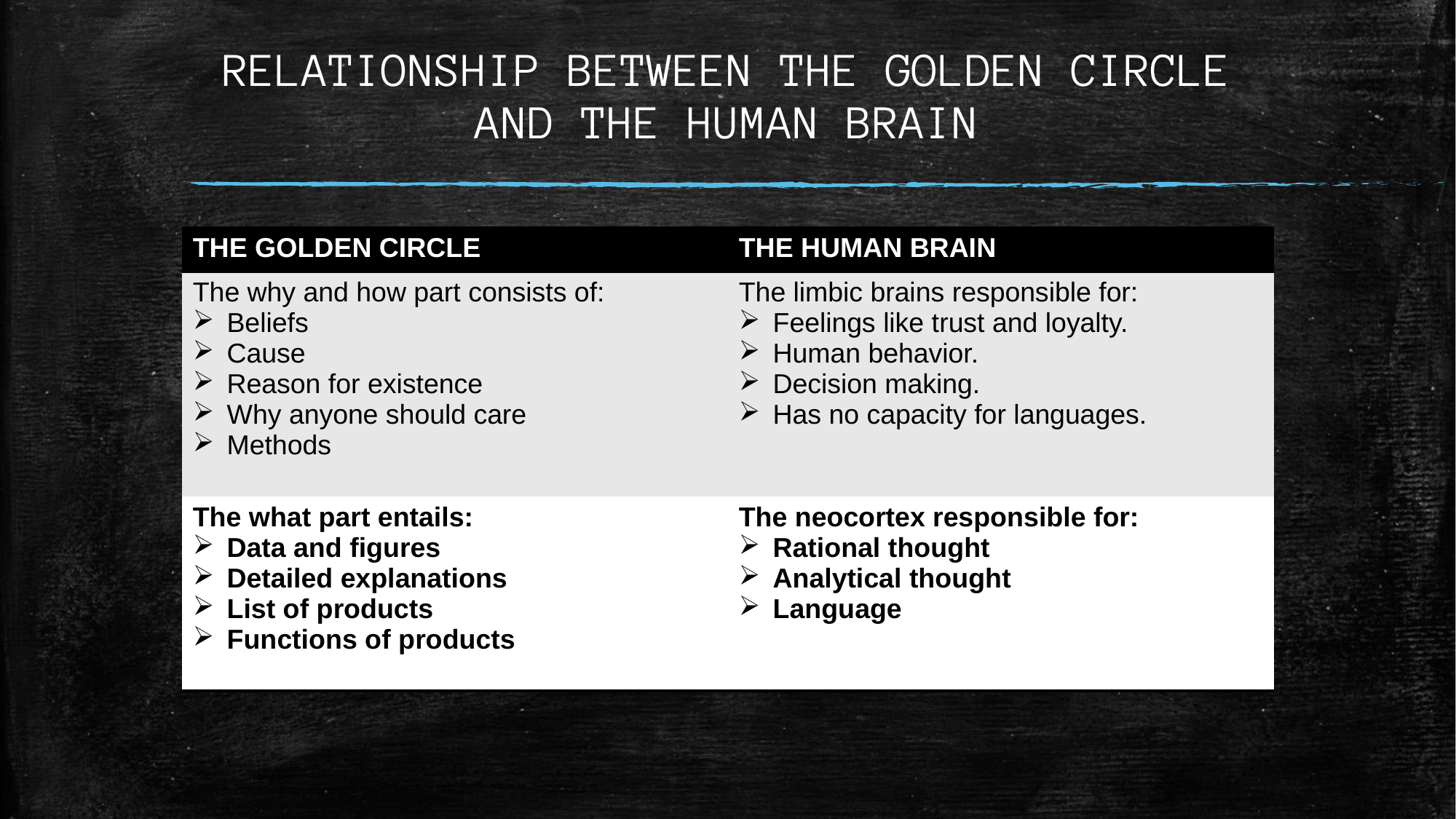

# RELATIONSHIP BETWEEN THE GOLDEN CIRCLE AND THE HUMAN BRAIN
| THE GOLDEN CIRCLE | THE HUMAN BRAIN |
| --- | --- |
| The why and how part consists of: Beliefs Cause Reason for existence Why anyone should care Methods | The limbic brains responsible for: Feelings like trust and loyalty. Human behavior. Decision making. Has no capacity for languages. |
| The what part entails: Data and figures Detailed explanations List of products Functions of products | The neocortex responsible for: Rational thought Analytical thought Language |